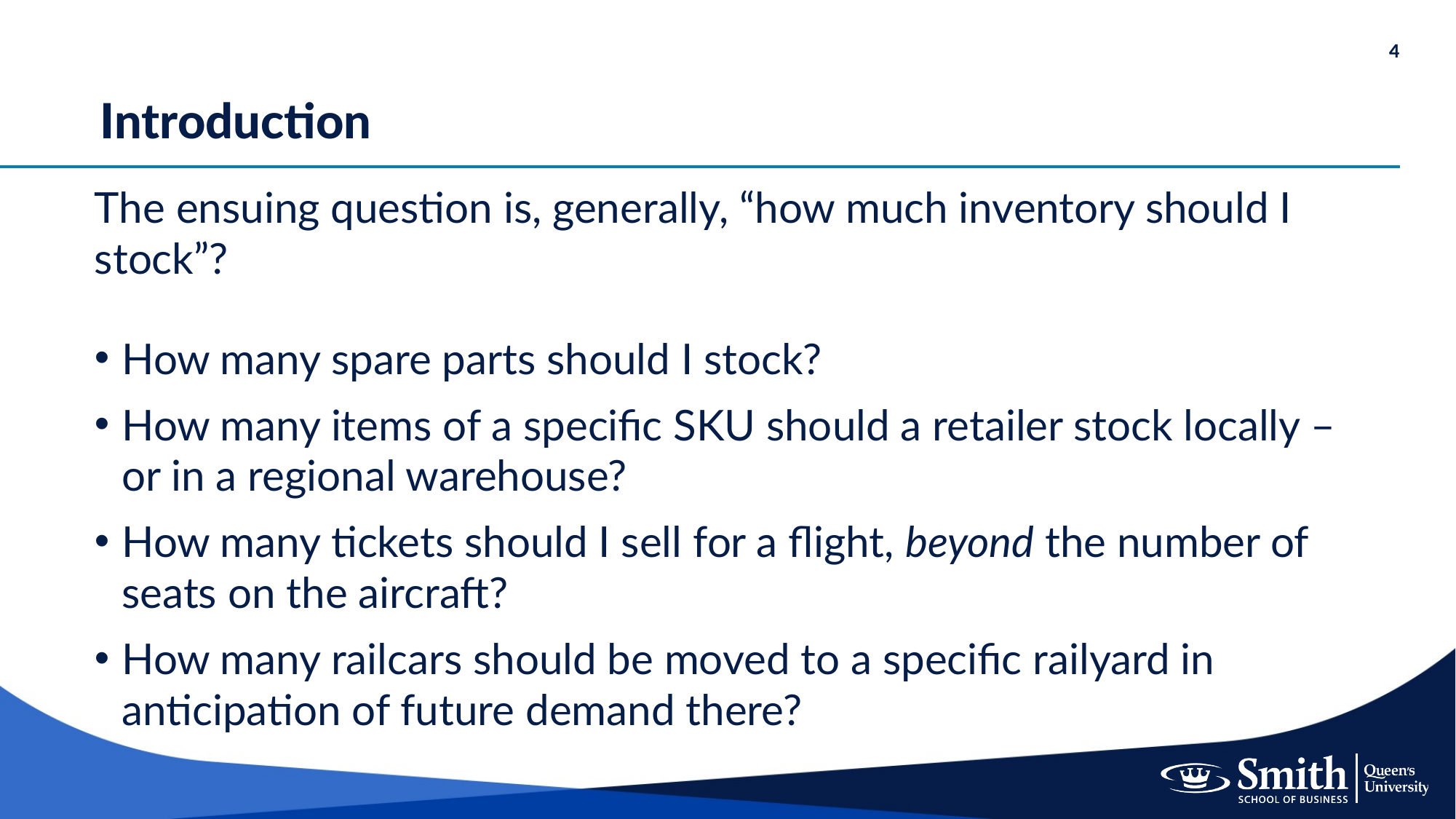

# Introduction
The ensuing question is, generally, “how much inventory should I stock”?

How many spare parts should I stock?
How many items of a specific SKU should a retailer stock locally – or in a regional warehouse?
How many tickets should I sell for a flight, beyond the number of seats on the aircraft?
How many railcars should be moved to a specific railyard in anticipation of future demand there?